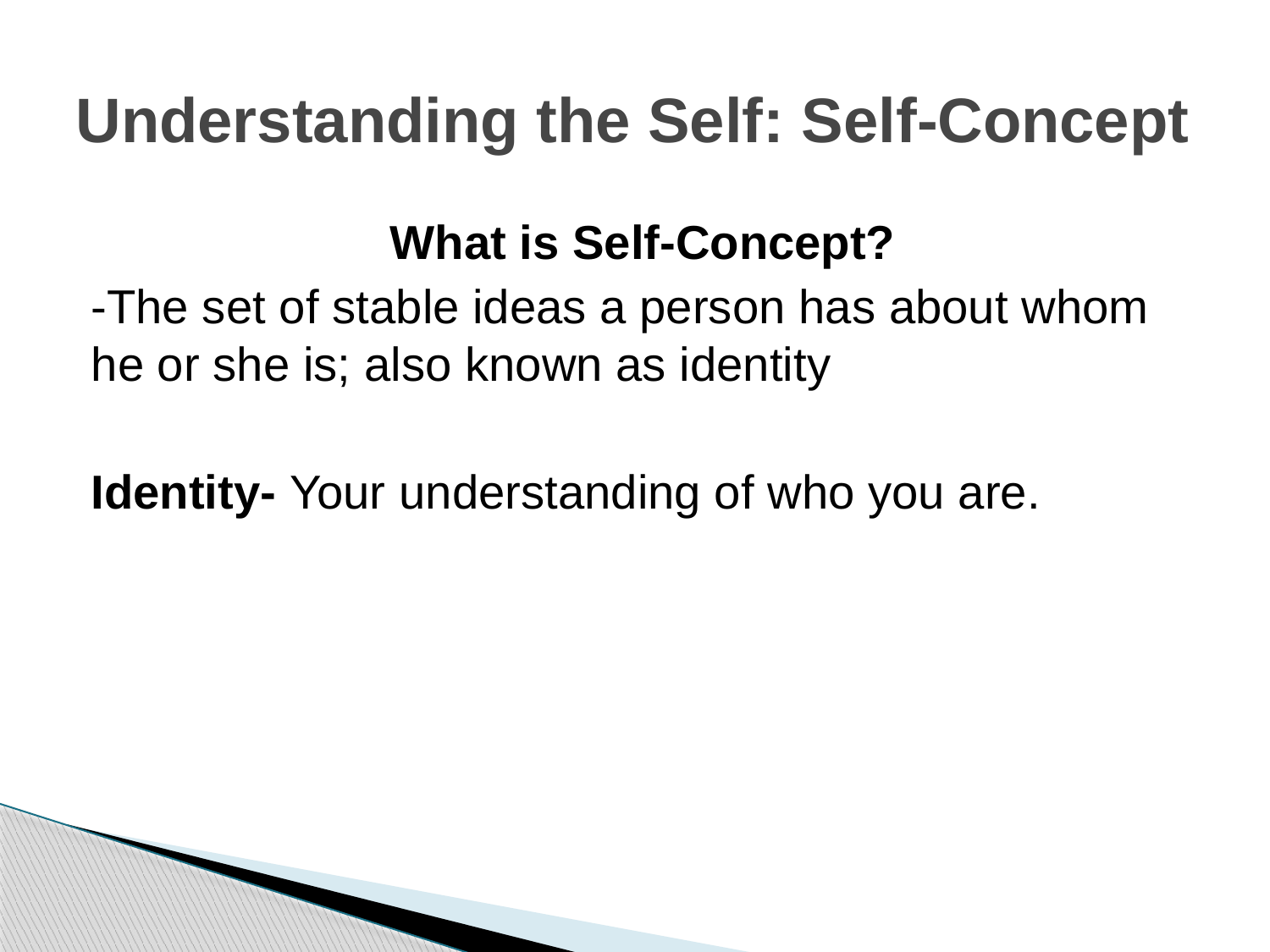

# Understanding the Self: Self-Concept
What is Self-Concept?
-The set of stable ideas a person has about whom he or she is; also known as identity

Identity- Your understanding of who you are.